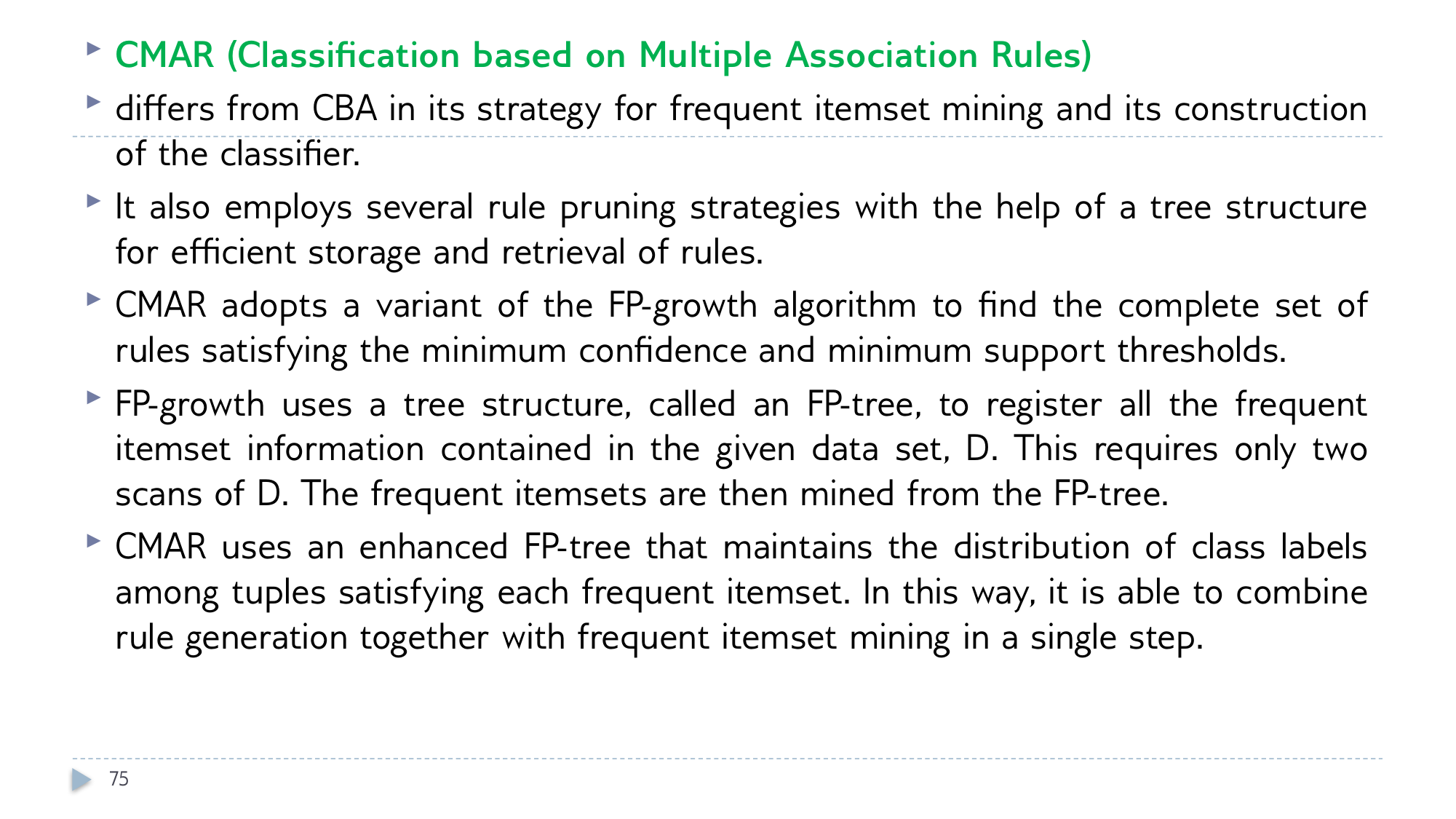

CMAR (Classification based on Multiple Association Rules)
differs from CBA in its strategy for frequent itemset mining and its construction of the classifier.
It also employs several rule pruning strategies with the help of a tree structure for efficient storage and retrieval of rules.
CMAR adopts a variant of the FP-growth algorithm to find the complete set of rules satisfying the minimum confidence and minimum support thresholds.
FP-growth uses a tree structure, called an FP-tree, to register all the frequent itemset information contained in the given data set, D. This requires only two scans of D. The frequent itemsets are then mined from the FP-tree.
CMAR uses an enhanced FP-tree that maintains the distribution of class labels among tuples satisfying each frequent itemset. In this way, it is able to combine rule generation together with frequent itemset mining in a single step.
75